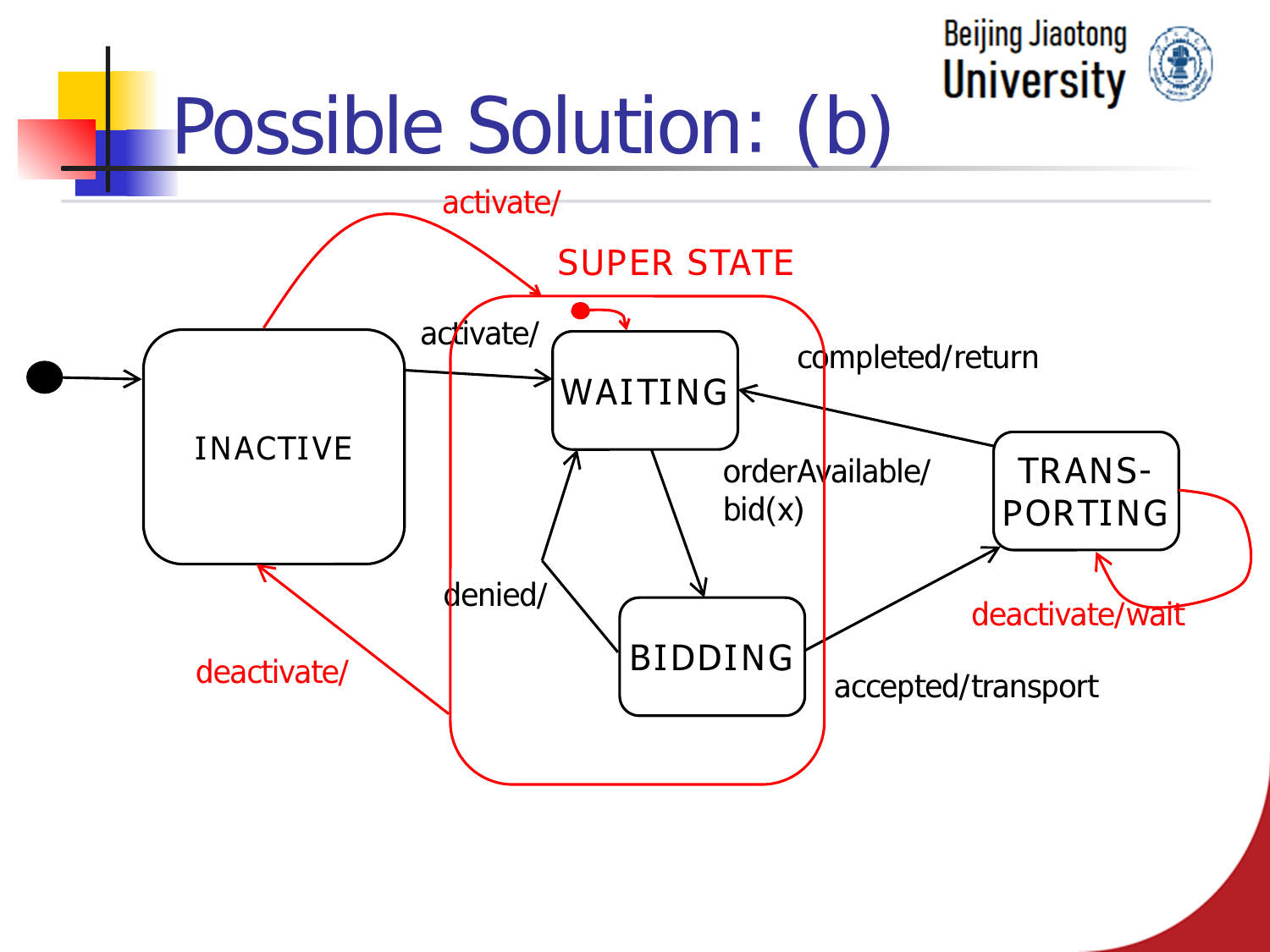

# Possible Solution: (b)
activate/
SUPER STATE

activate/

INACTIVE
completed/return
WAITING

TRANS-
PORTING
orderAvailable/
bid(x)

denied/
deactivate/wait
BIDDING
deactivate/
accepted/transport